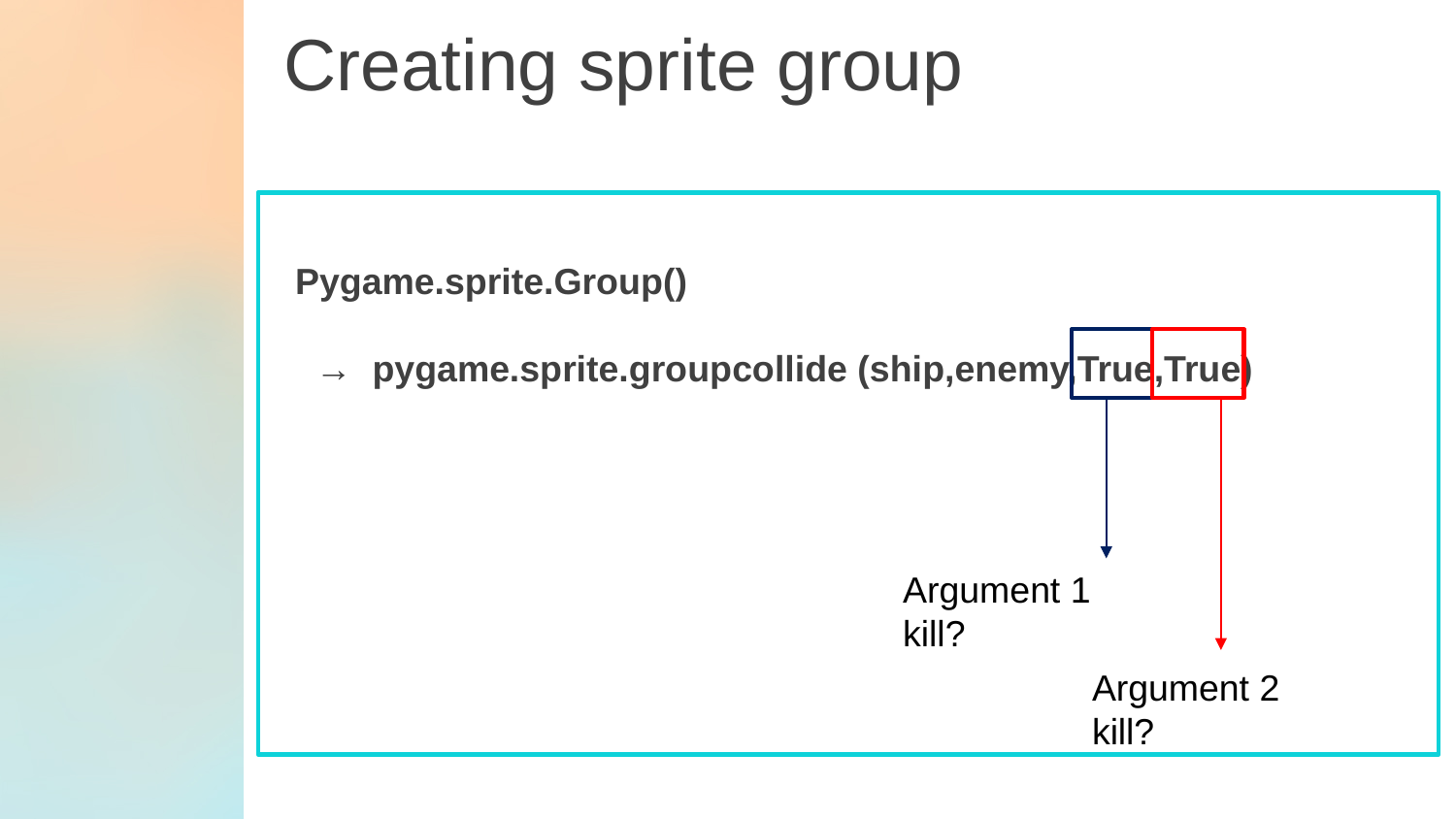

Creating sprite group

Pygame.sprite.Group()

  →  pygame.sprite.groupcollide (ship,enemy,True,True)

Argument 1 kill?
Argument 2 kill?